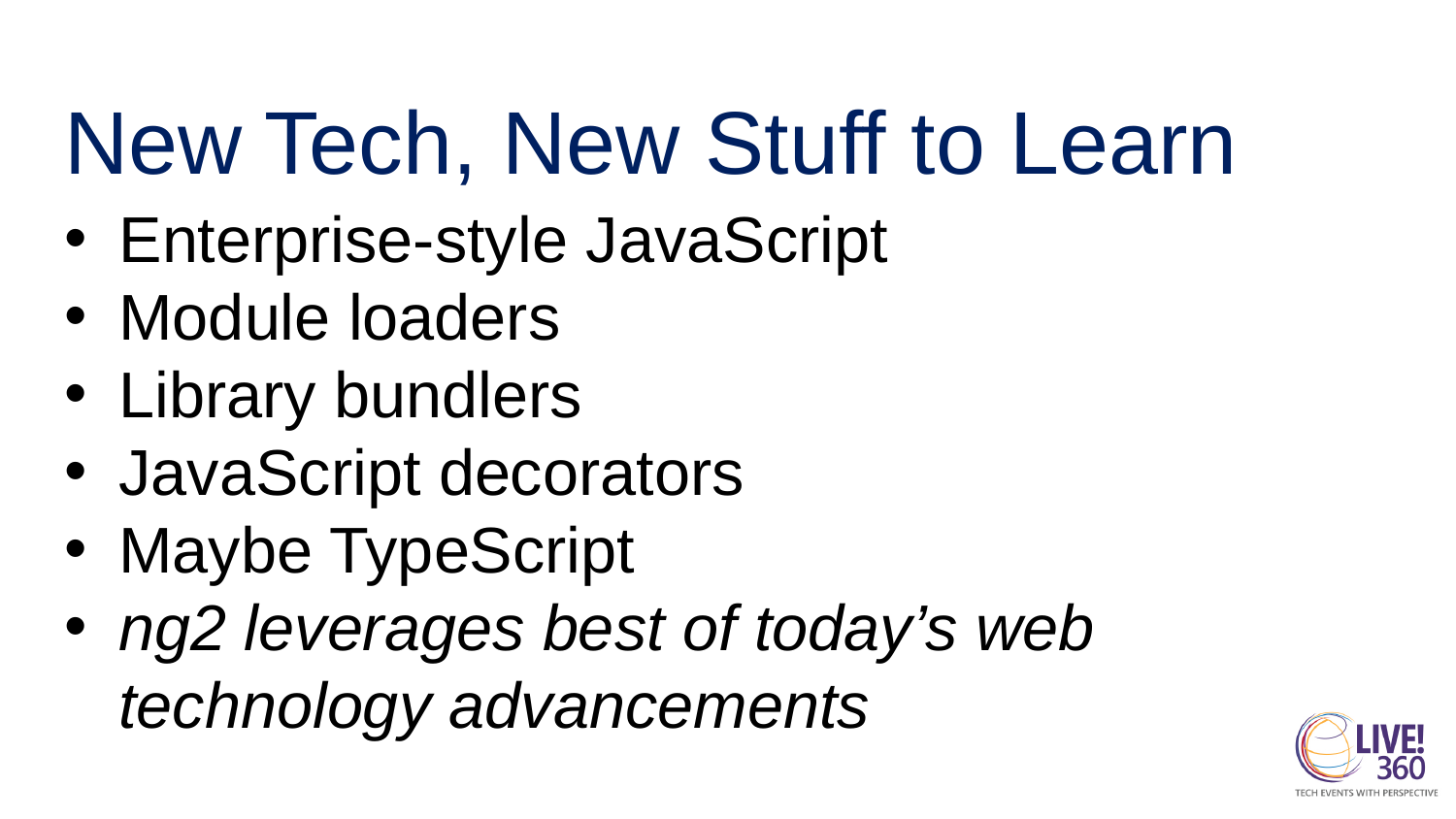

# New Tech, New Stuff to Learn
Enterprise-style JavaScript
Module loaders
Library bundlers
JavaScript decorators
Maybe TypeScript
ng2 leverages best of today’s web technology advancements